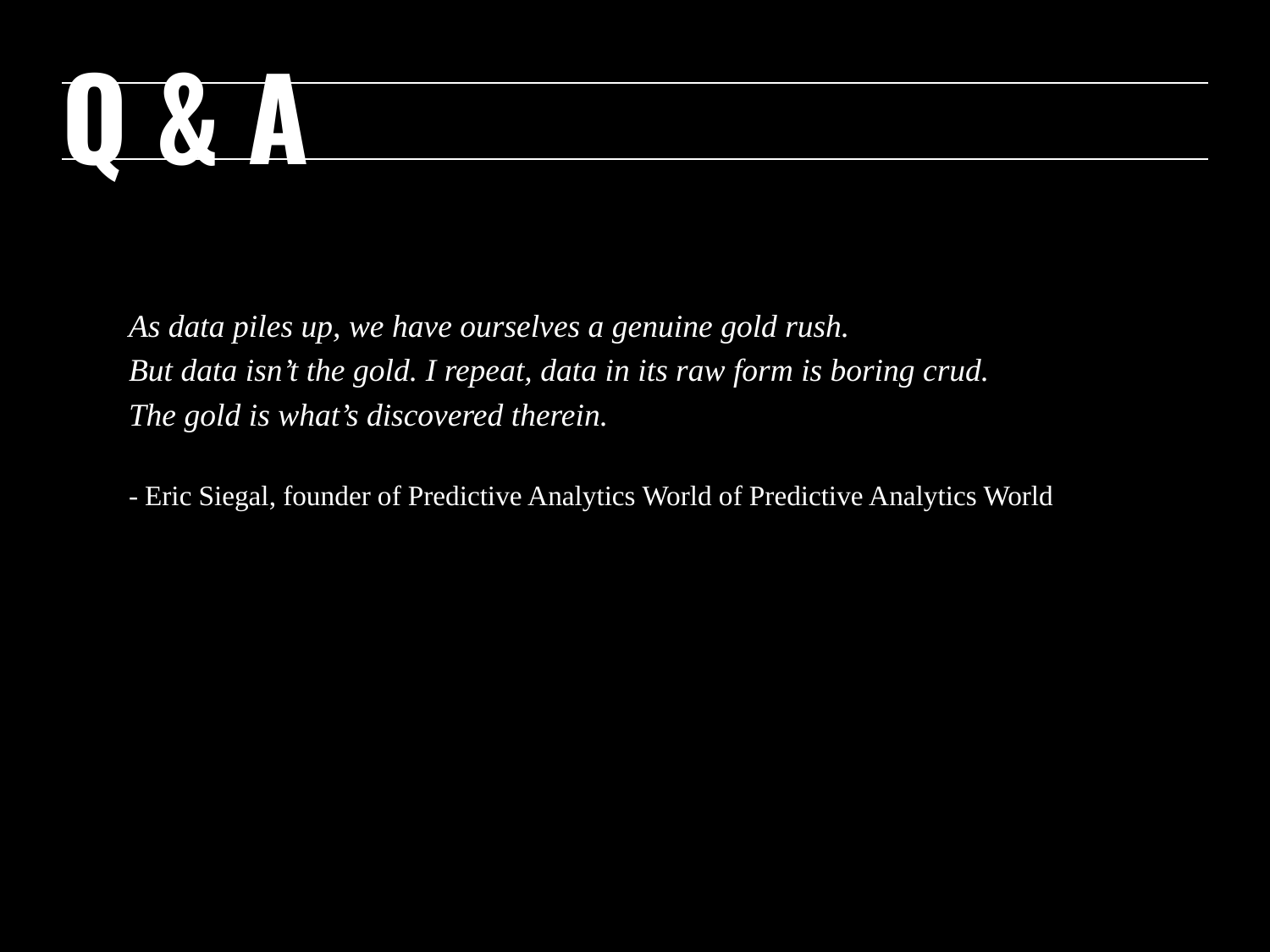

Q & A
As data piles up, we have ourselves a genuine gold rush.
But data isn’t the gold. I repeat, data in its raw form is boring crud.
The gold is what’s discovered therein.

- Eric Siegal, founder of Predictive Analytics World of Predictive Analytics World